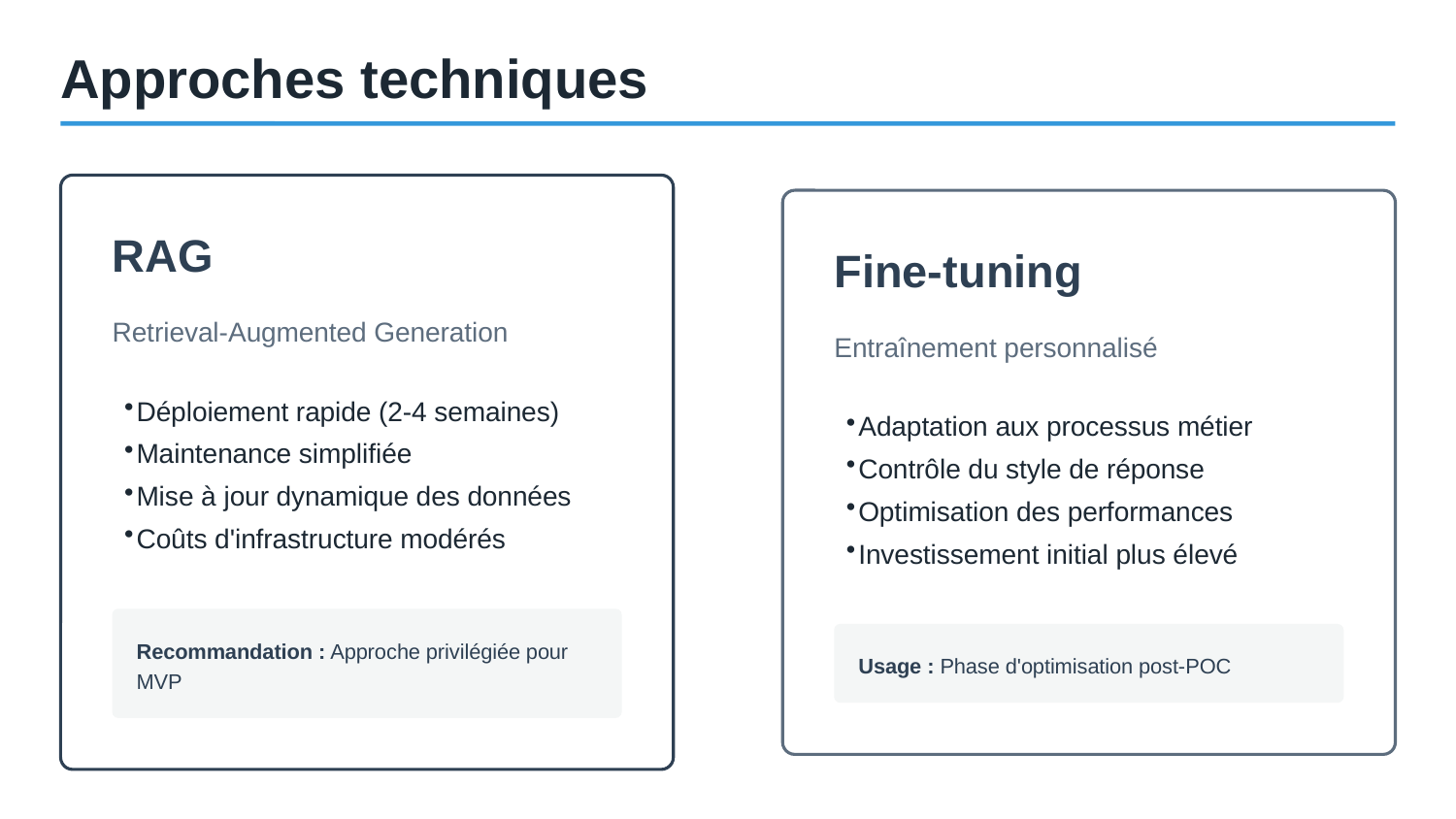

Approches techniques

RAG
Fine-tuning
Retrieval-Augmented Generation
Entraînement personnalisé
Déploiement rapide (2-4 semaines)
Maintenance simplifiée
Mise à jour dynamique des données
Coûts d'infrastructure modérés
Adaptation aux processus métier
Contrôle du style de réponse
Optimisation des performances
Investissement initial plus élevé

Recommandation : Approche privilégiée pour MVP
Usage : Phase d'optimisation post-POC